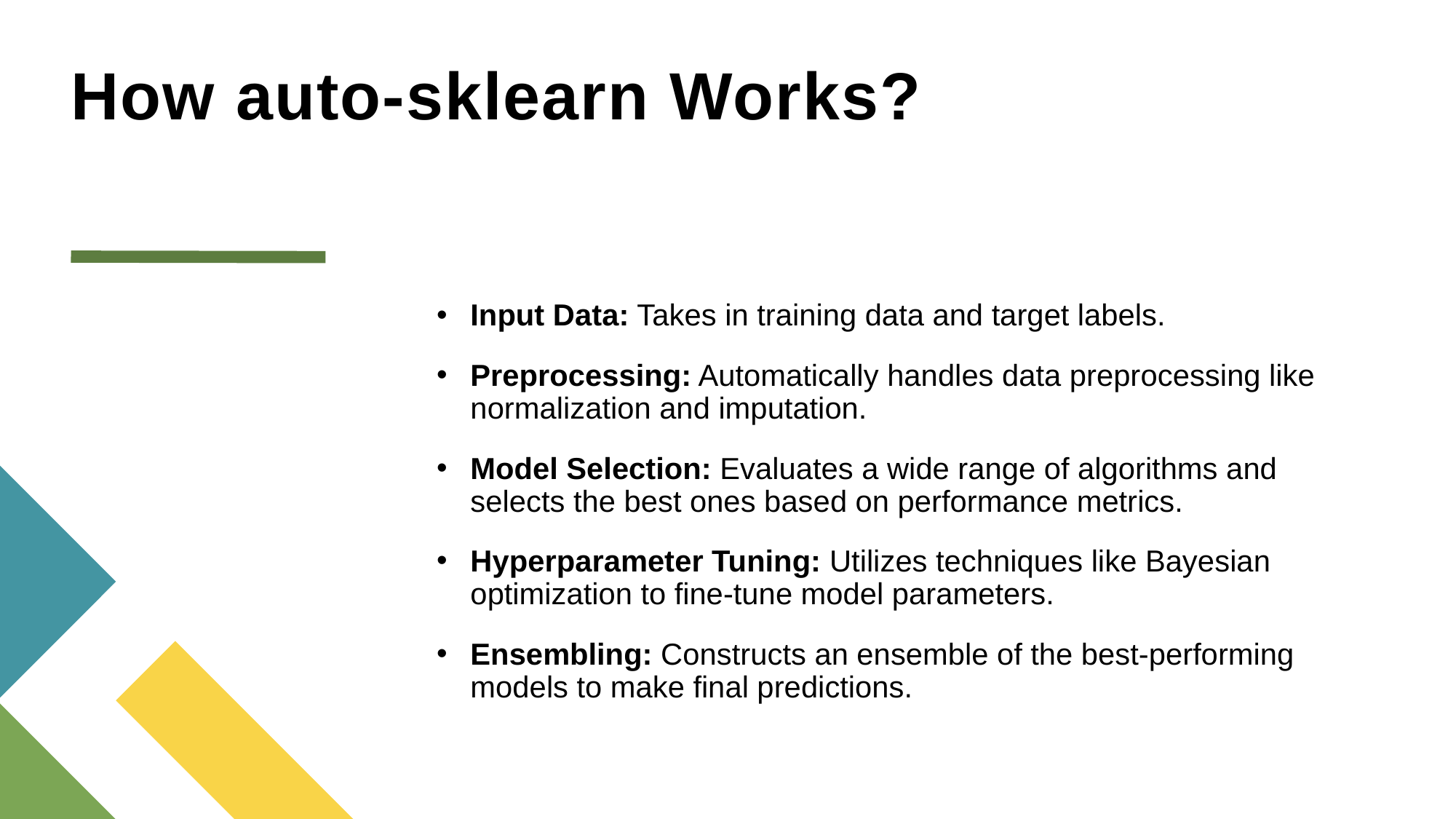

# How auto-sklearn Works?
Input Data: Takes in training data and target labels.
Preprocessing: Automatically handles data preprocessing like normalization and imputation.
Model Selection: Evaluates a wide range of algorithms and selects the best ones based on performance metrics.
Hyperparameter Tuning: Utilizes techniques like Bayesian optimization to fine-tune model parameters.
Ensembling: Constructs an ensemble of the best-performing models to make final predictions.